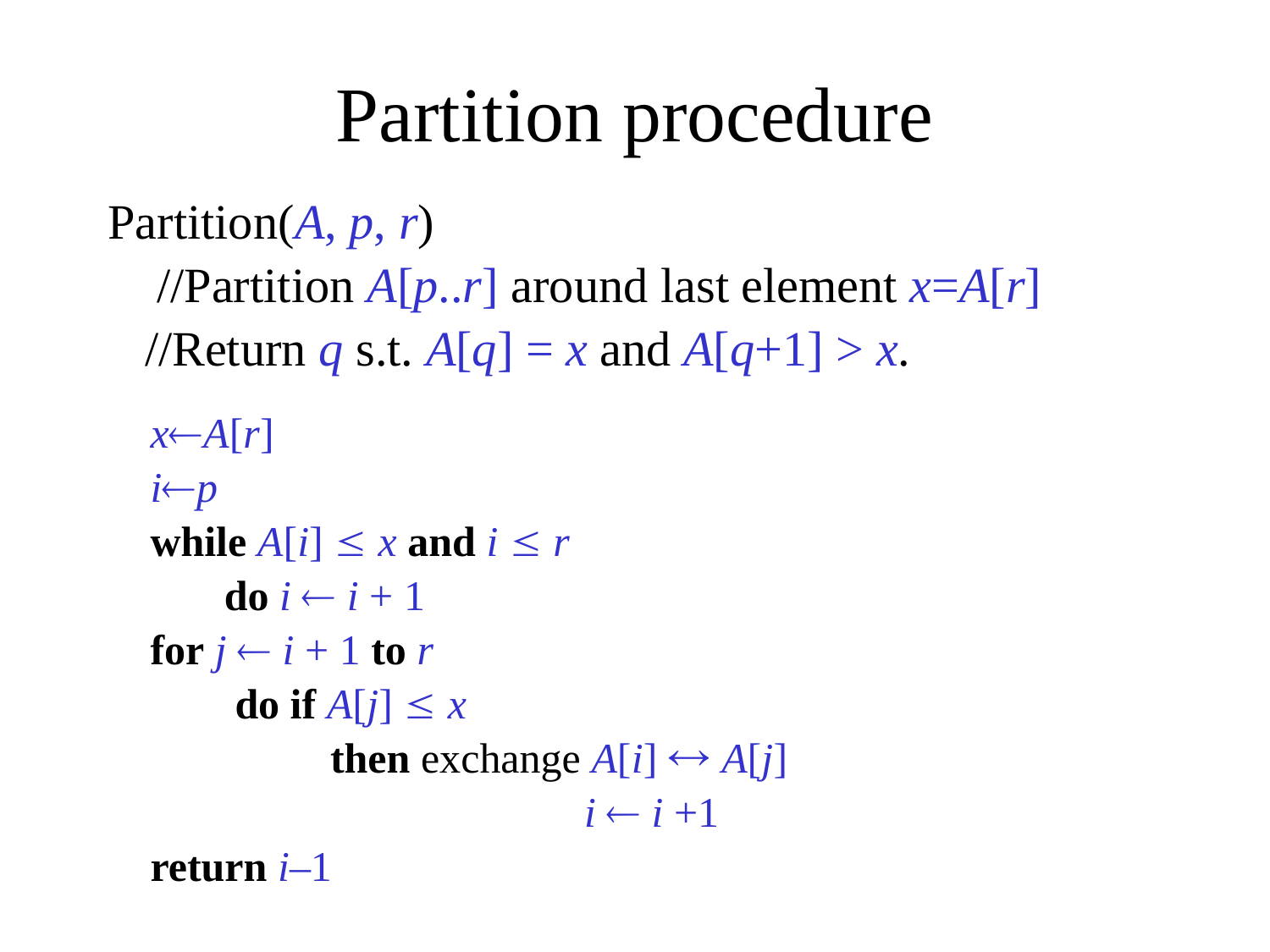

# Partition procedure
Partition(A, p, r)
    //Partition A[p..r] around last element x=A[r]
   //Return q s.t. A[q] = x and A[q+1] > x.

    x←A[r]
    i←p
    while A[i] ≤ x and i ≤ r
           do i ← i + 1
    for j ← i + 1 to r
            do if A[j] ≤ x
                     then exchange A[i] ↔ A[j]
                                             i ← i +1
    return i–1
9